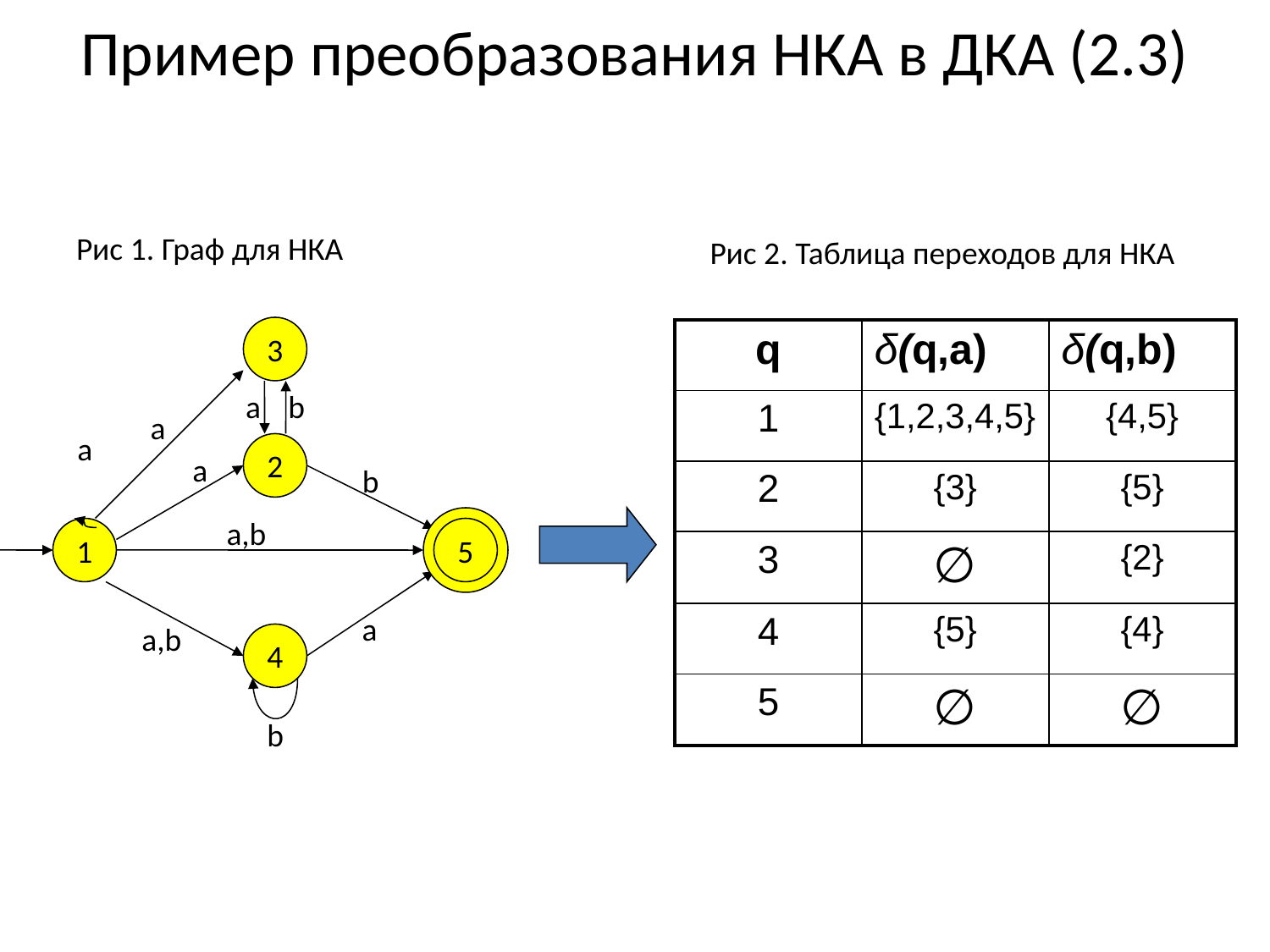

# Пример преобразования НКА в ДКА (2.3)
Рис 1. Граф для НКА

Рис 2. Таблица переходов для НКА
3
| q | δ(q,a) | δ(q,b) |
| --- | --- | --- |
| 1 | {1,2,3,4,5} | {4,5} |
| 2 | {3} | {5} |
| 3 | ∅ | {2} |
| 4 | {5} | {4} |
| 5 | ∅ | ∅ |

a

b

a
a
2
a
b

a,b

1
5

a
a,b
4
b